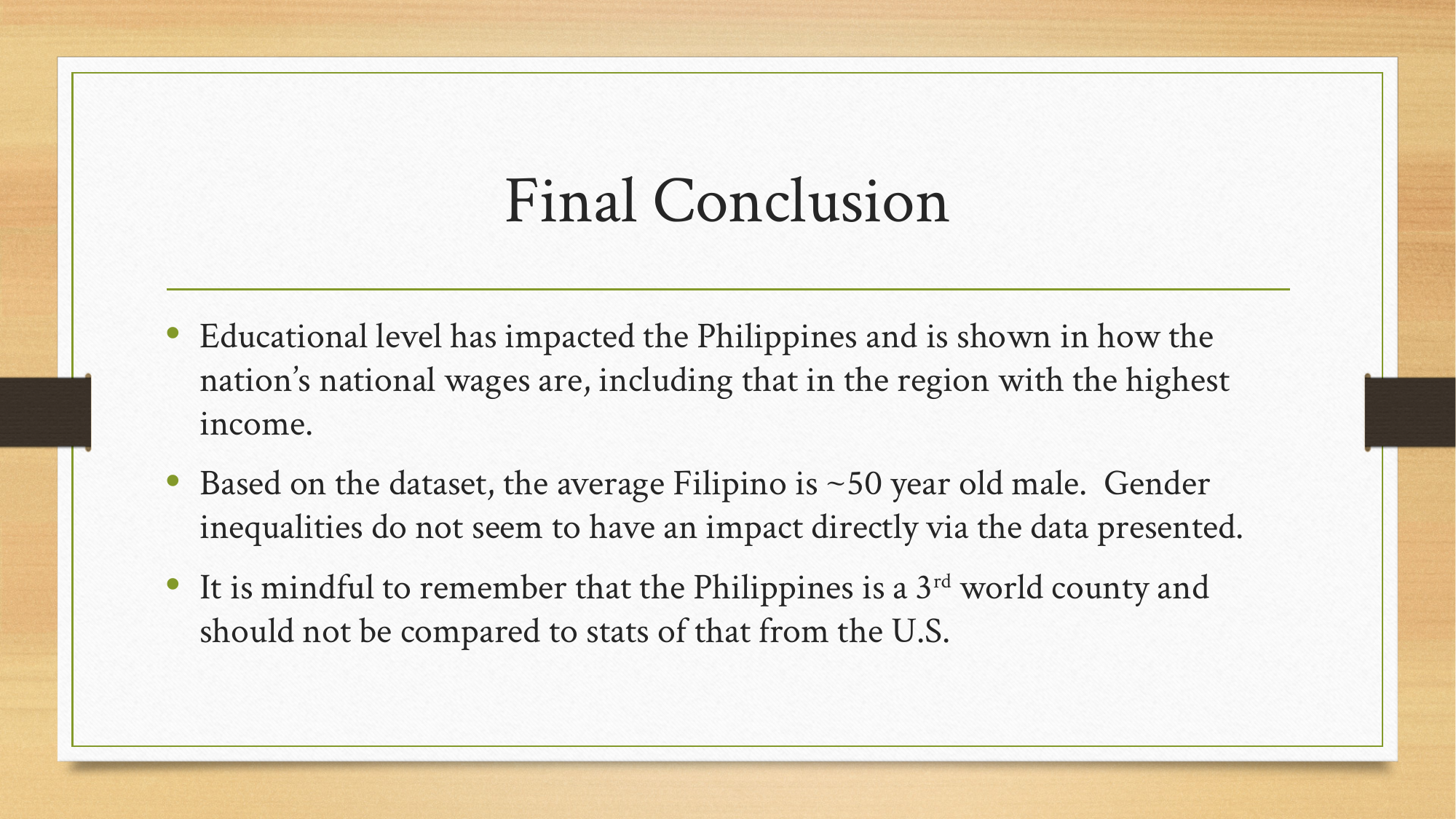

# Final Conclusion
Educational level has impacted the Philippines and is shown in how the nation’s national wages are, including that in the region with the highest income.
Based on the dataset, the average Filipino is ~50 year old male.  Gender inequalities do not seem to have an impact directly via the data presented.
It is mindful to remember that the Philippines is a 3rd world county and should not be compared to stats of that from the U.S.